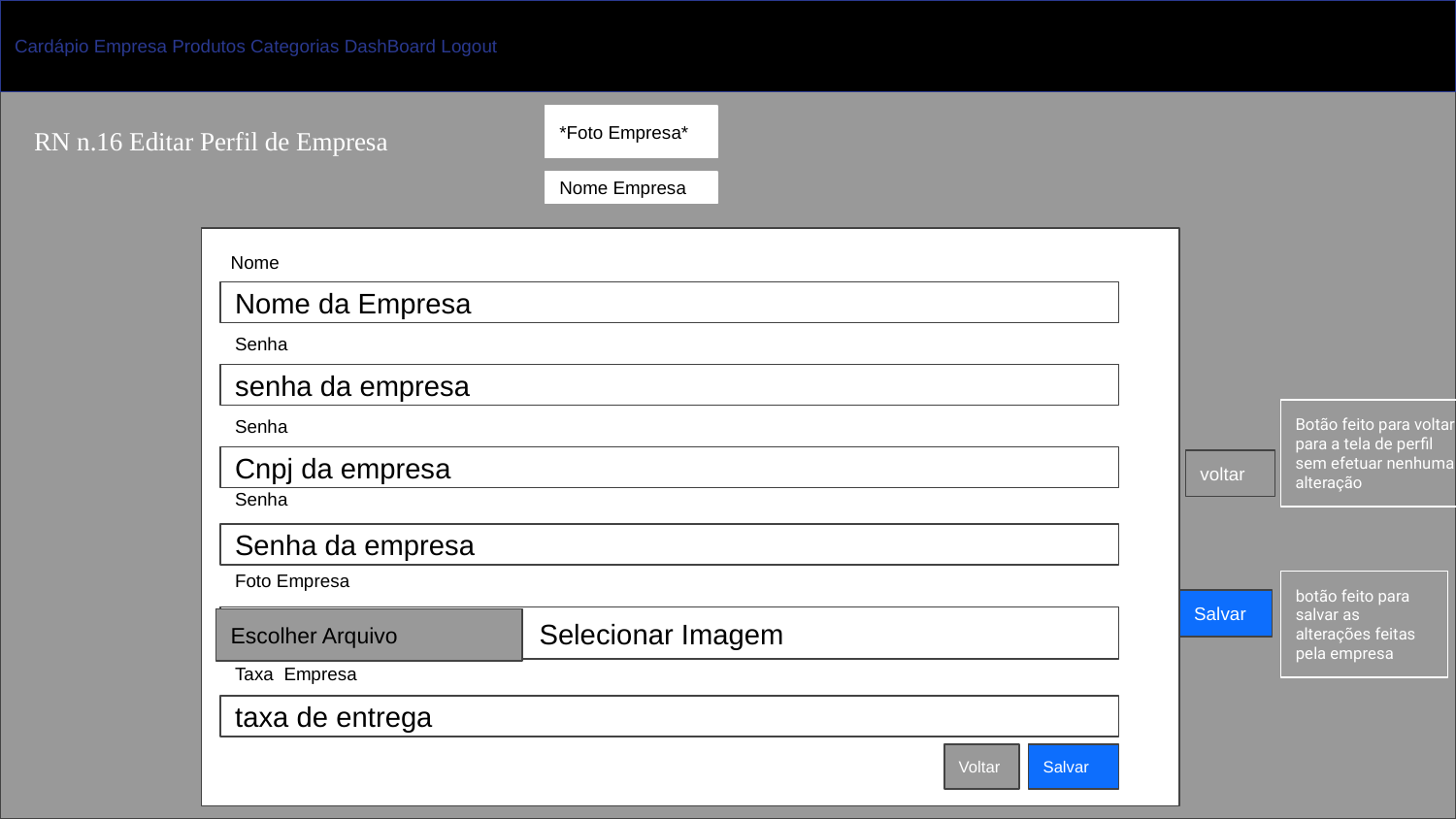

Cardápio Empresa Produtos Categorias DashBoard Logout

*Foto Empresa*
RN n.16 Editar Perfil de Empresa

Nome Empresa

Nome
Nome da Empresa
Senha
senha da empresa
Botão feito para voltar para a tela de perfil sem efetuar nenhuma alteração
Senha
Cnpj da empresa
voltar
Senha
Senha da empresa
Foto Empresa
botão feito para salvar as alterações feitas pela empresa
Salvar
                                      Selecionar Imagem
Escolher Arquivo
Taxa  Empresa
taxa de entrega
Voltar
Salvar